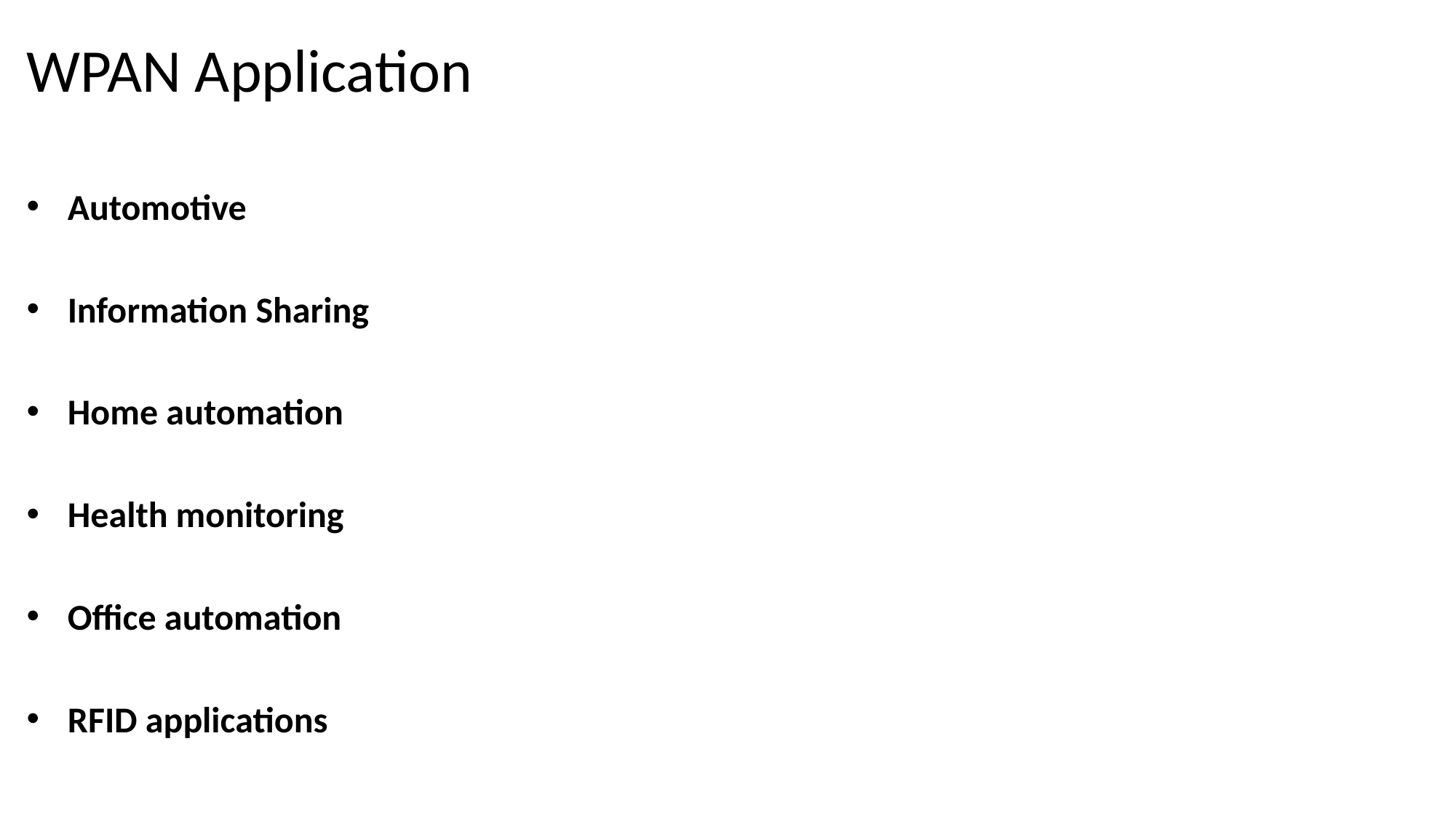

# WPAN Application
Automotive
Information Sharing
Home automation
Health monitoring
Office automation
RFID applications